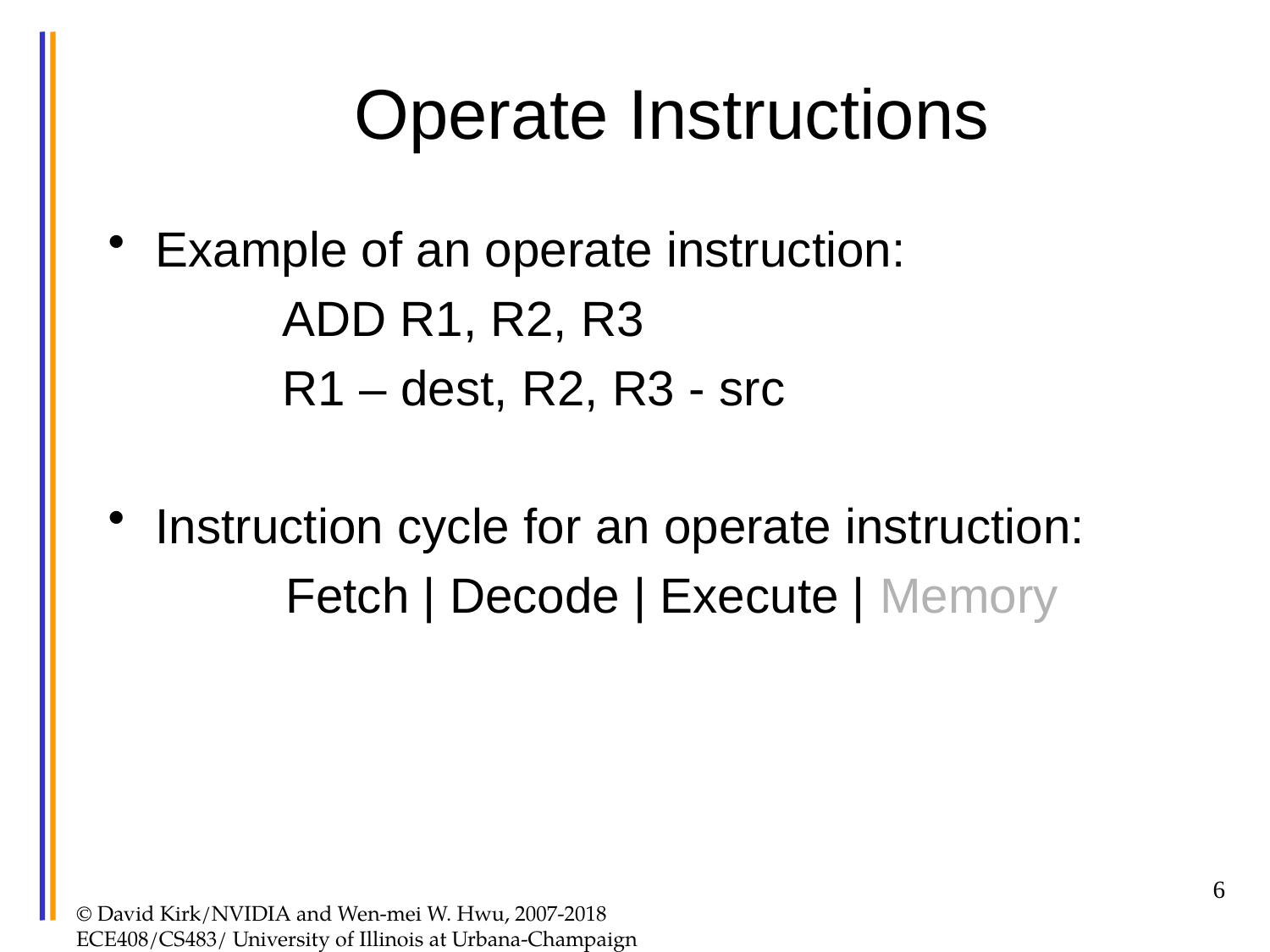

# Operate Instructions
Example of an operate instruction:
		ADD R1, R2, R3
		R1 – dest, R2, R3 - src

Instruction cycle for an operate instruction:
Fetch | Decode | Execute | Memory
6
© David Kirk/NVIDIA and Wen-mei W. Hwu, 2007-2018 ECE408/CS483/ University of Illinois at Urbana-Champaign